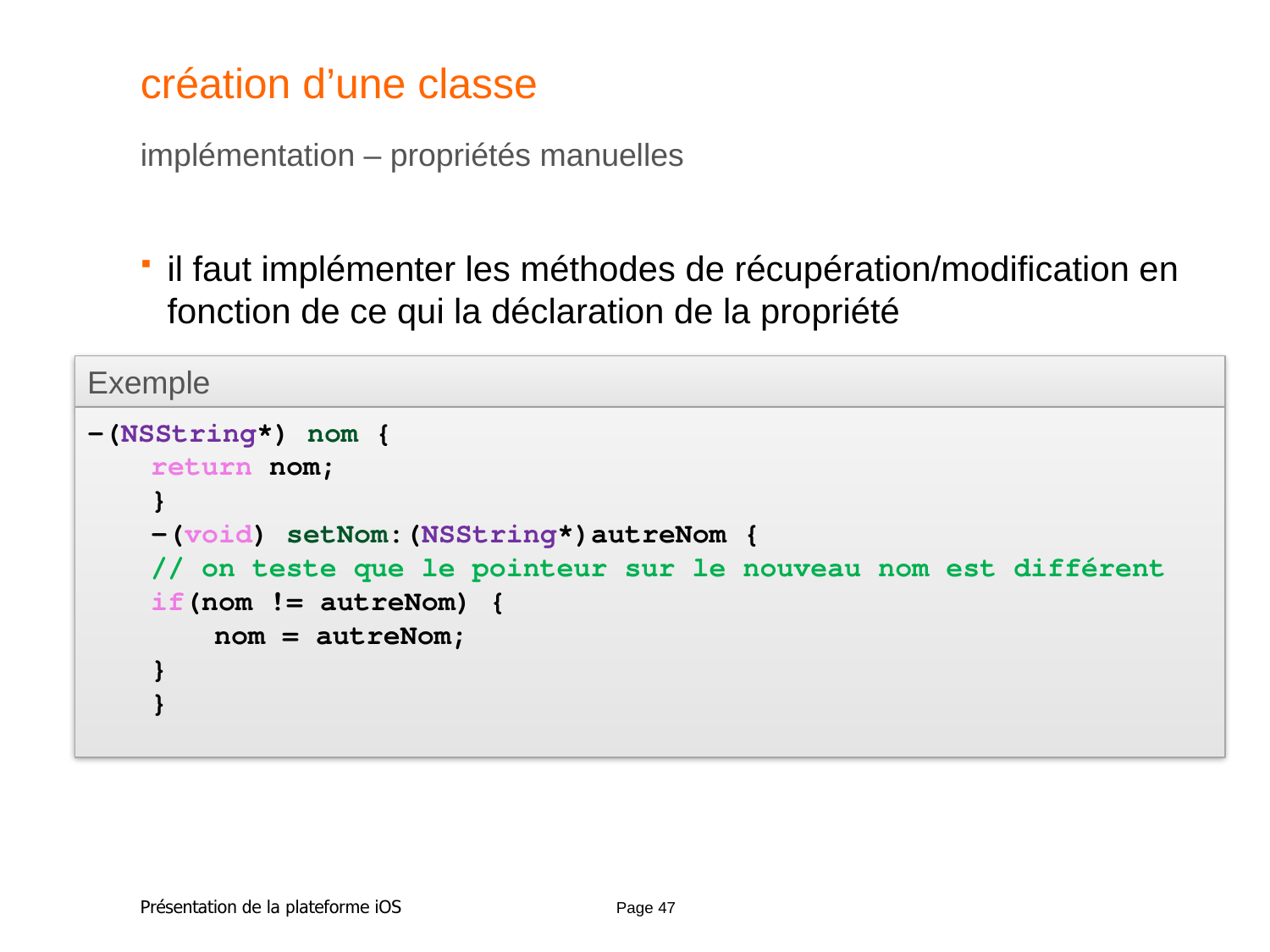

# création d’une classe
implémentation – propriétés manuelles
il faut implémenter les méthodes de récupération/modification en fonction de ce qui la déclaration de la propriété

Exemple
-(NSString*) nom {
return nom;
}
-(void) setNom:(NSString*)autreNom {
// on teste que le pointeur sur le nouveau nom est différent
if(nom != autreNom) {
nom = autreNom;
}
}

Présentation de la plateforme iOS